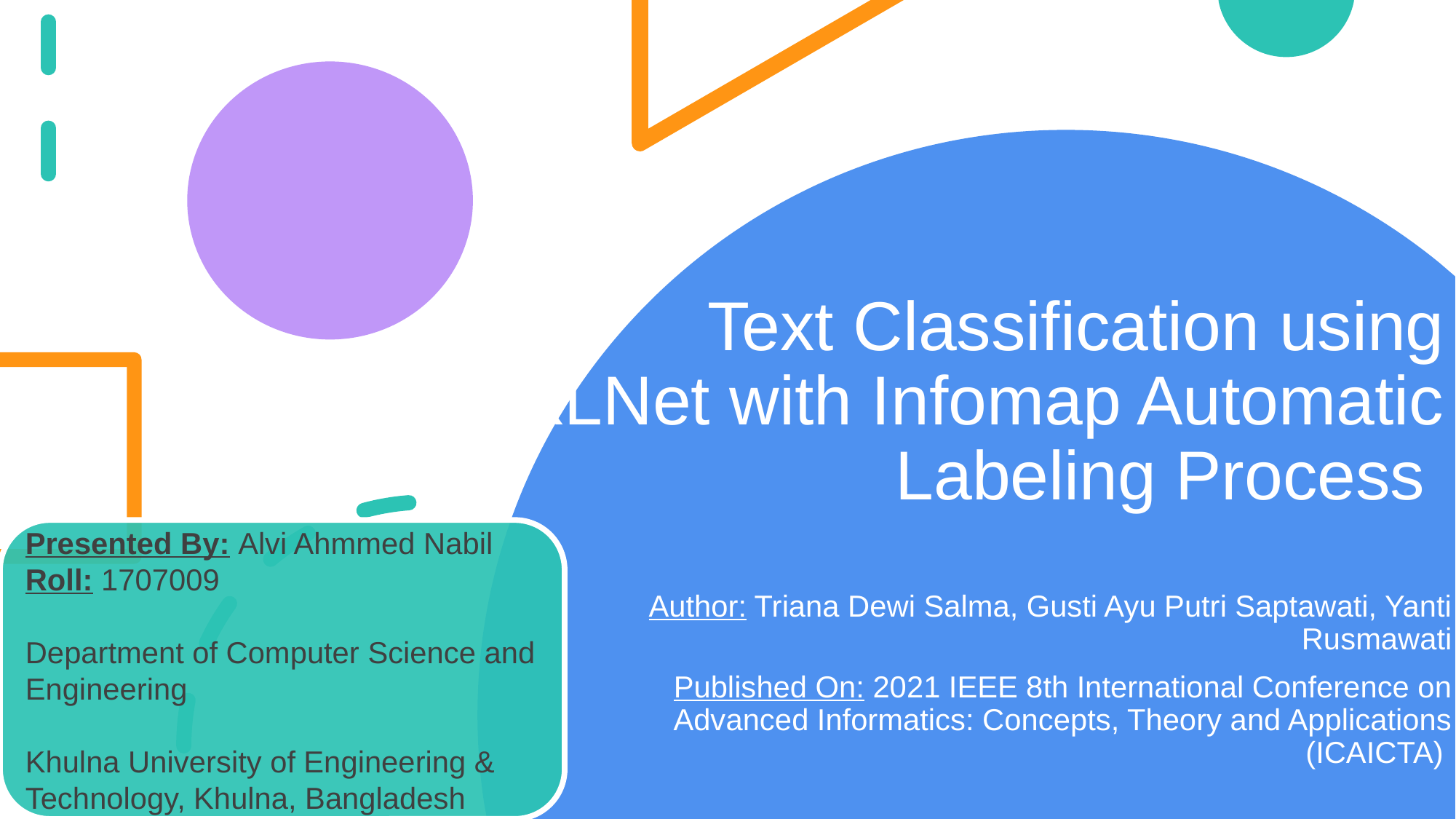

# Text Classification using XLNet with Infomap Automatic Labeling Process
Presented By: Alvi Ahmmed Nabil
Roll: 1707009

Department of Computer Science and Engineering

Khulna University of Engineering & Technology, Khulna, Bangladesh
Author: Triana Dewi Salma, Gusti Ayu Putri Saptawati, Yanti Rusmawati
Published On: 2021 IEEE 8th International Conference on Advanced Informatics: Concepts, Theory and Applications (ICAICTA)